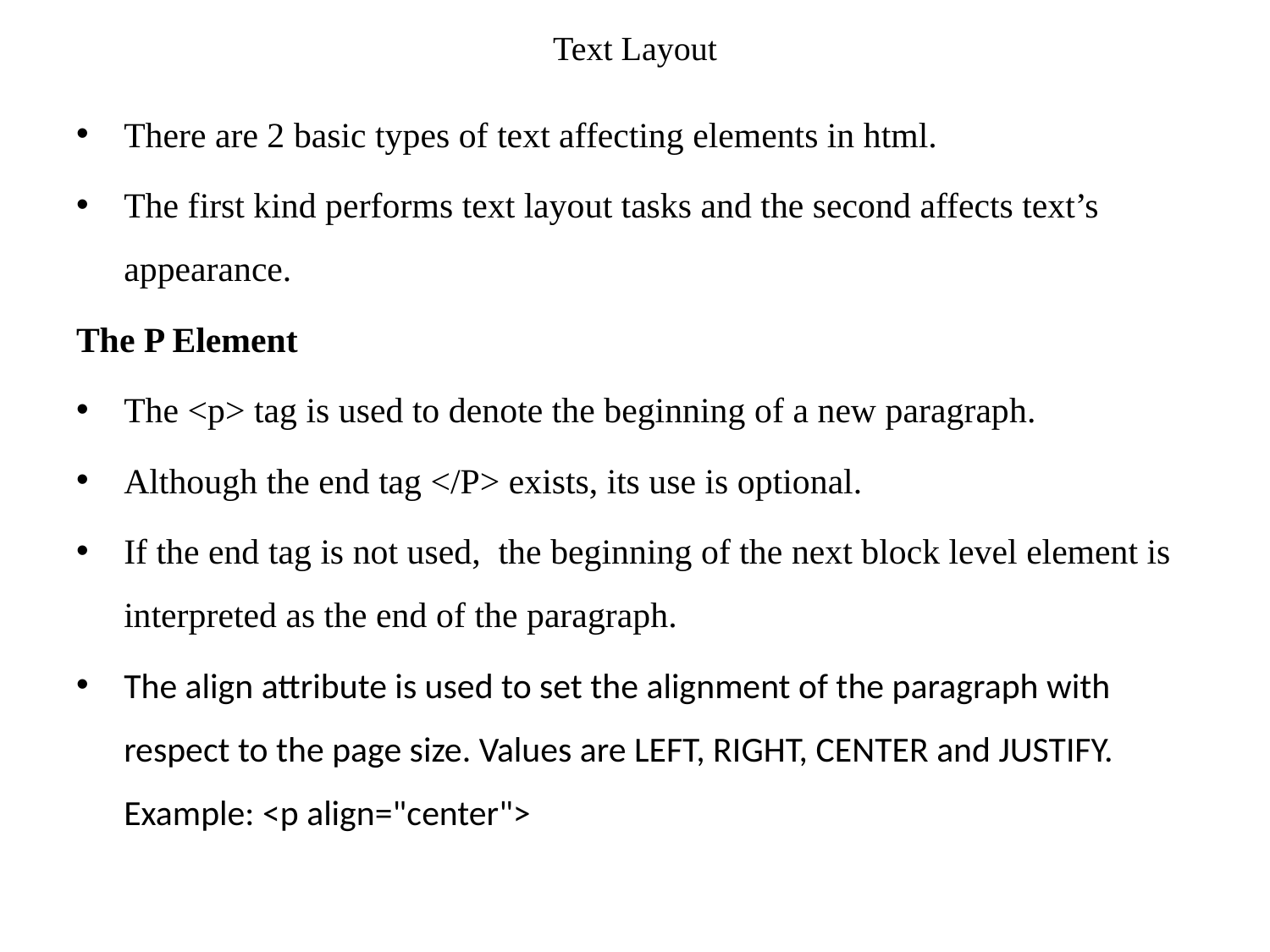

# Text Layout
There are 2 basic types of text affecting elements in html.
The first kind performs text layout tasks and the second affects text’s appearance.
The P Element
The <p> tag is used to denote the beginning of a new paragraph.
Although the end tag </P> exists, its use is optional.
If the end tag is not used,  the beginning of the next block level element is interpreted as the end of the paragraph.
The align attribute is used to set the alignment of the paragraph with respect to the page size. Values are LEFT, RIGHT, CENTER and JUSTIFY. Example: <p align="center">